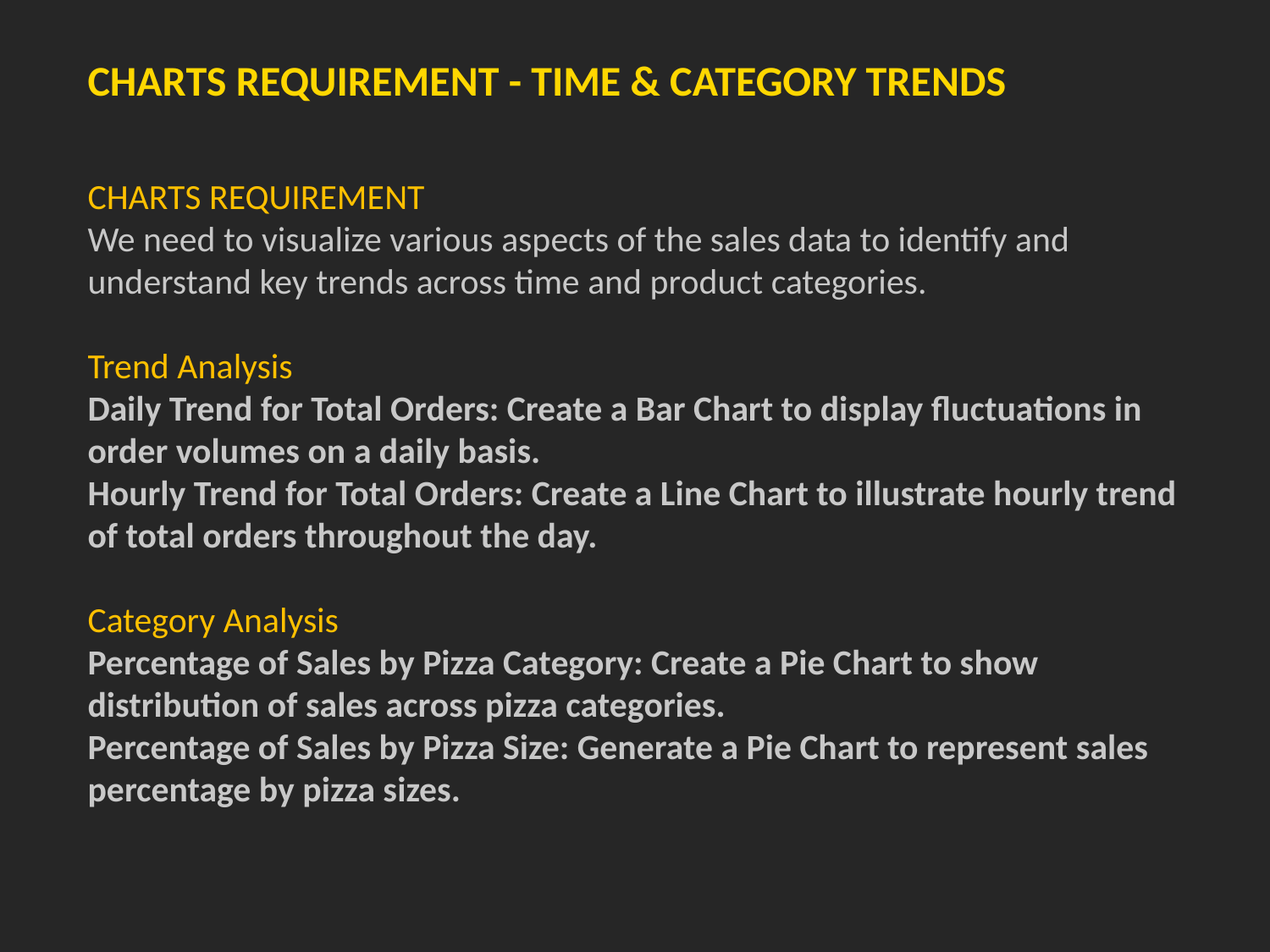

CHARTS REQUIREMENT - TIME & CATEGORY TRENDS

CHARTS REQUIREMENT
We need to visualize various aspects of the sales data to identify and understand key trends across time and product categories.

Trend Analysis
Daily Trend for Total Orders: Create a Bar Chart to display fluctuations in order volumes on a daily basis.
Hourly Trend for Total Orders: Create a Line Chart to illustrate hourly trend of total orders throughout the day.

Category Analysis
Percentage of Sales by Pizza Category: Create a Pie Chart to show distribution of sales across pizza categories.
Percentage of Sales by Pizza Size: Generate a Pie Chart to represent sales percentage by pizza sizes.